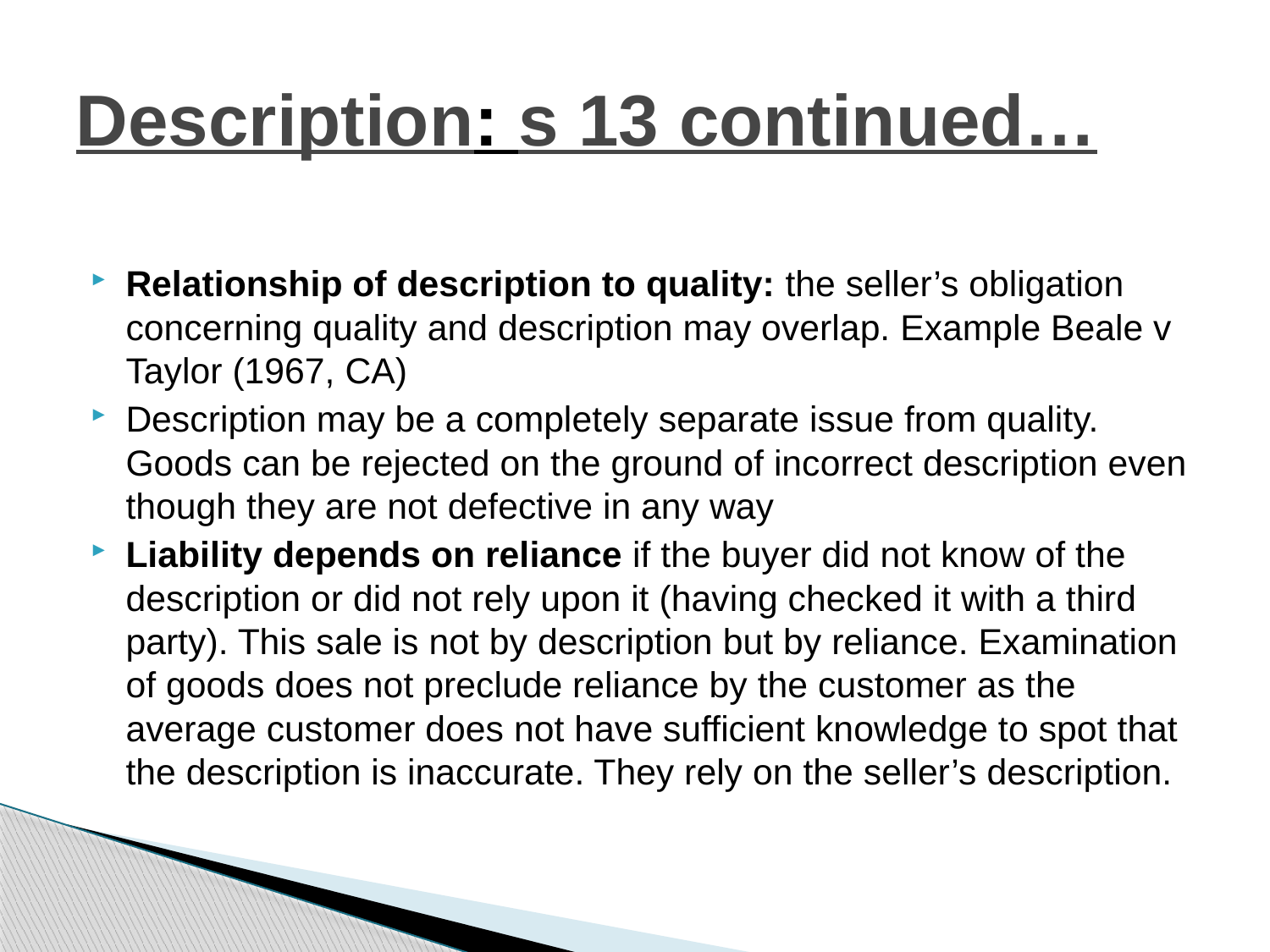

# Description: s 13 continued…

Relationship of description to quality: the seller’s obligation concerning quality and description may overlap. Example Beale v Taylor (1967, CA)
Description may be a completely separate issue from quality. Goods can be rejected on the ground of incorrect description even though they are not defective in any way
Liability depends on reliance if the buyer did not know of the description or did not rely upon it (having checked it with a third party). This sale is not by description but by reliance. Examination of goods does not preclude reliance by the customer as the average customer does not have sufficient knowledge to spot that the description is inaccurate. They rely on the seller’s description.